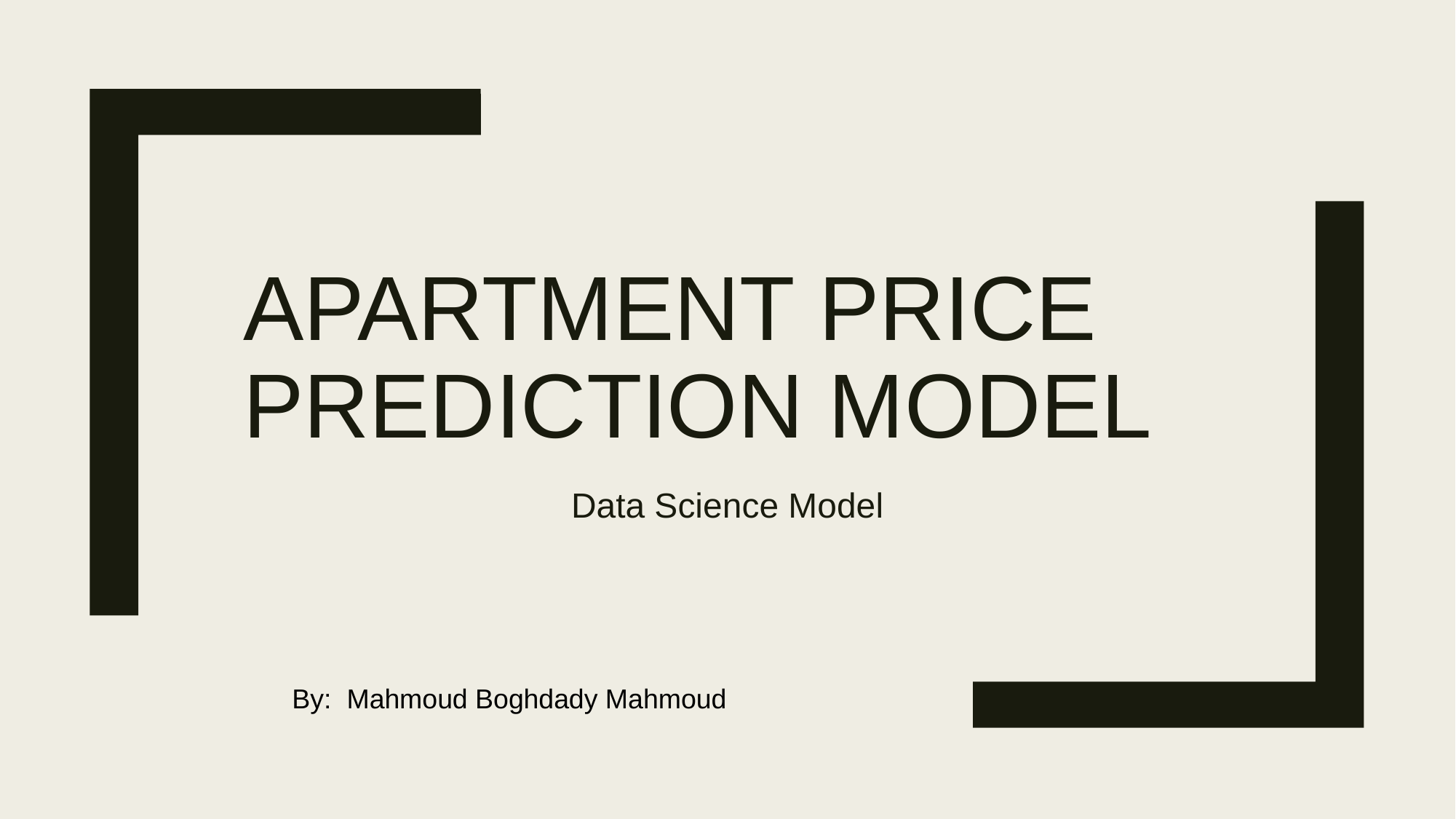

# apartment price prediction model
Data Science Model
By:  Mahmoud Boghdady Mahmoud